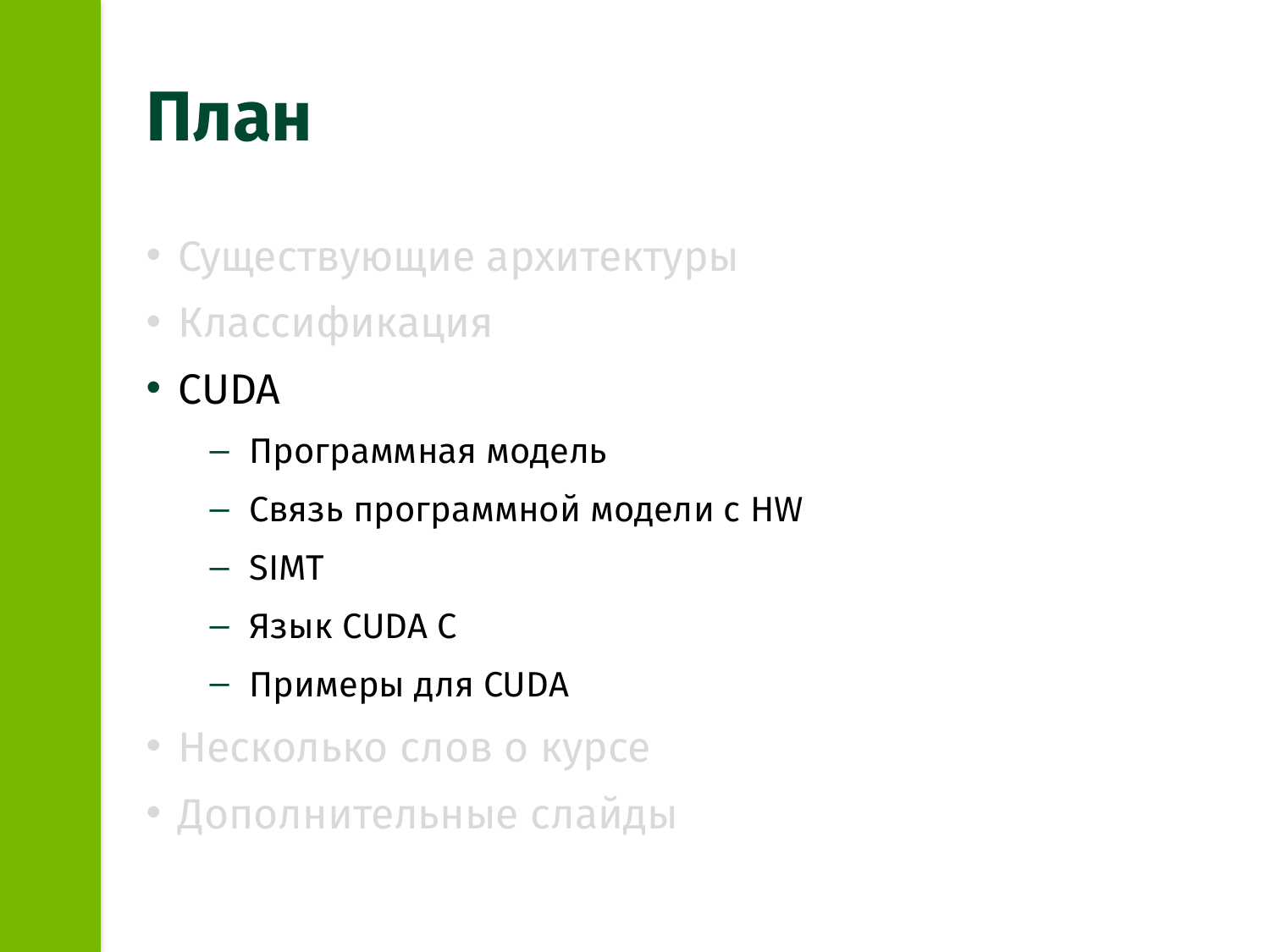

# План
Существующие архитектуры
Классификация
CUDA
Программная модель
Связь программной модели с HW
SIMT
Язык CUDA C
Примеры для CUDA
Несколько слов о курсе
Дополнительные слайды